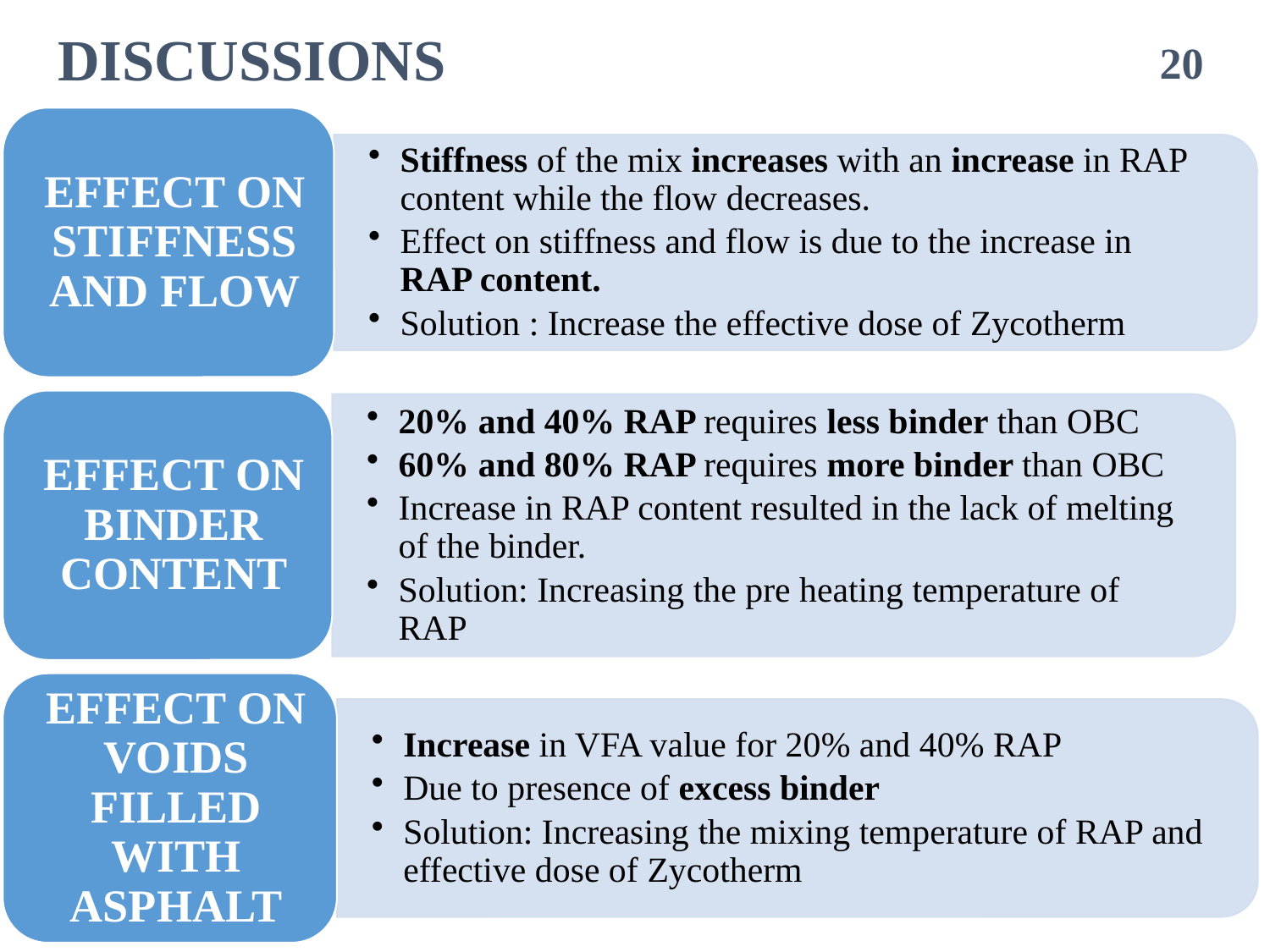

# DISCUSSIONS
20
Stiffness of the mix increases with an increase in RAP content while the flow decreases.
Effect on stiffness and flow is due to the increase in RAP content.
Solution : Increase the effective dose of Zycotherm
EFFECT ON STIFFNESS AND FLOW
20% and 40% RAP requires less binder than OBC
60% and 80% RAP requires more binder than OBC
Increase in RAP content resulted in the lack of melting of the binder.
Solution: Increasing the pre heating temperature of RAP
EFFECT ON BINDER CONTENT
Increase in VFA value for 20% and 40% RAP
Due to presence of excess binder
Solution: Increasing the mixing temperature of RAP and effective dose of Zycotherm
EFFECT ON VOIDS FILLED WITH ASPHALT